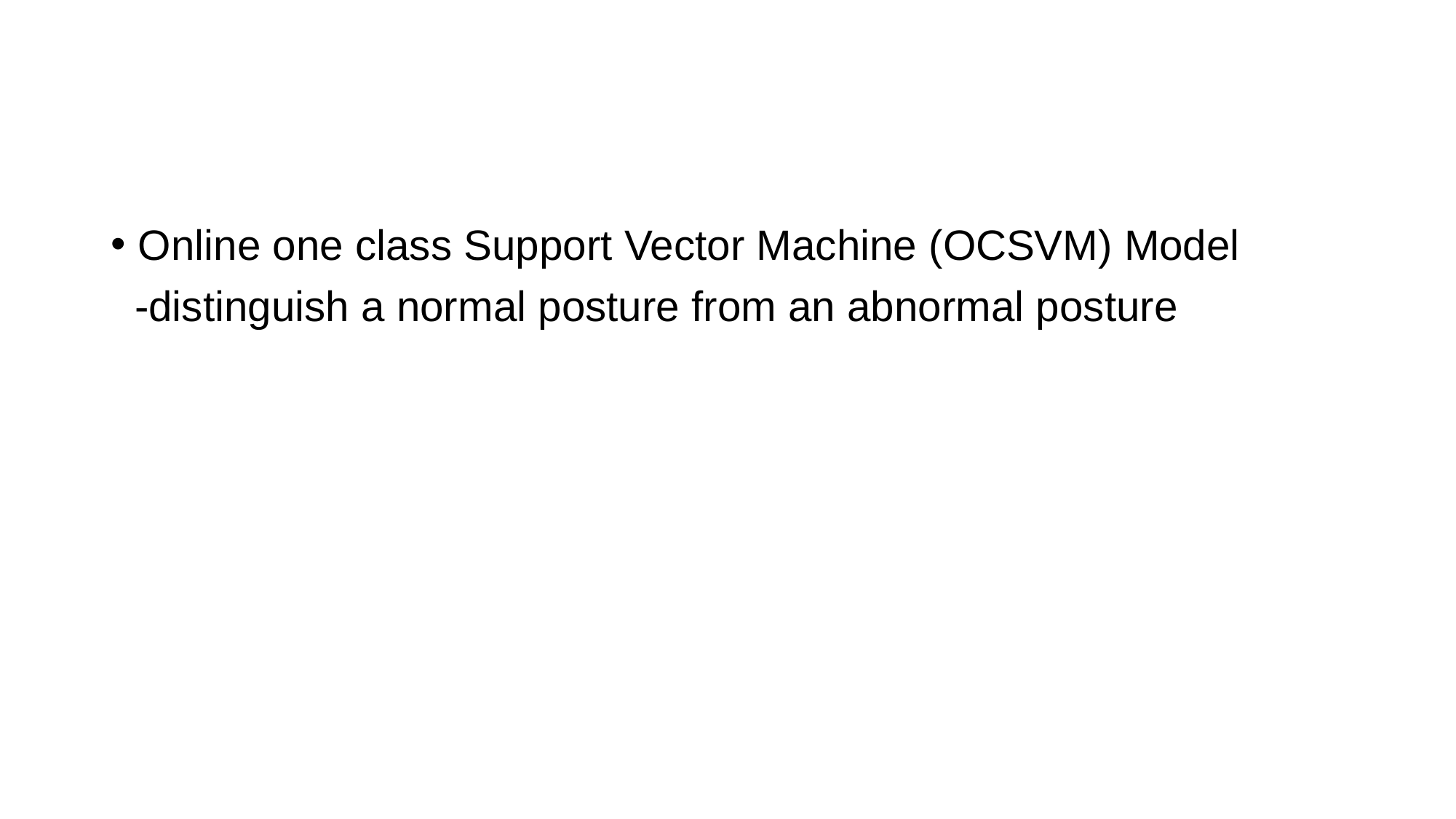

Online one class Support Vector Machine (OCSVM) Model
  -distinguish a normal posture from an abnormal posture